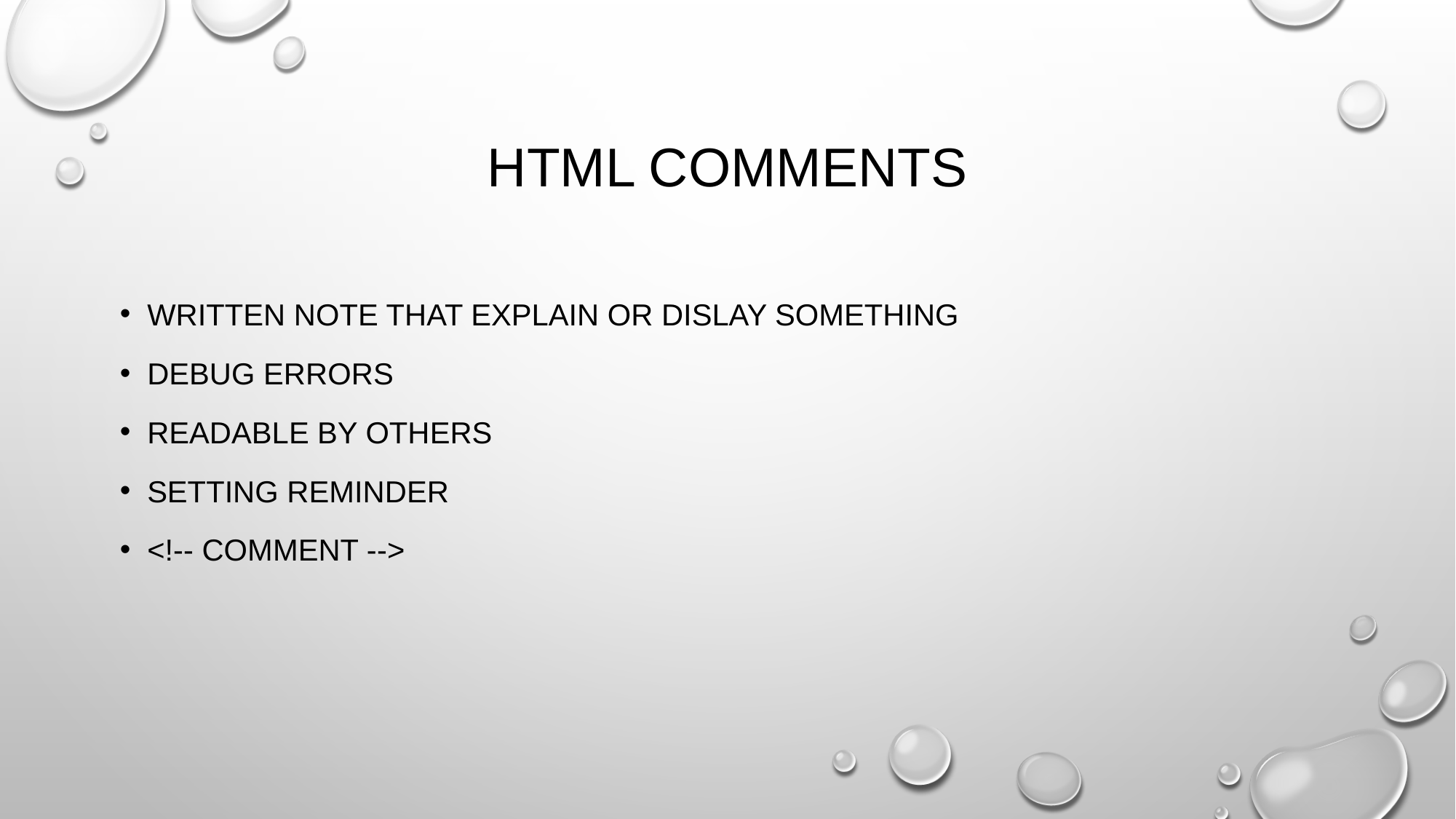

# HTML COMMENTS
WRITTEN NOTE THAT EXPLAIN OR DISLAY SOMETHING
DEBUG ERRORS
READABLE BY OTHERS
SETTING REMINDER
<!-- COMMENT -->